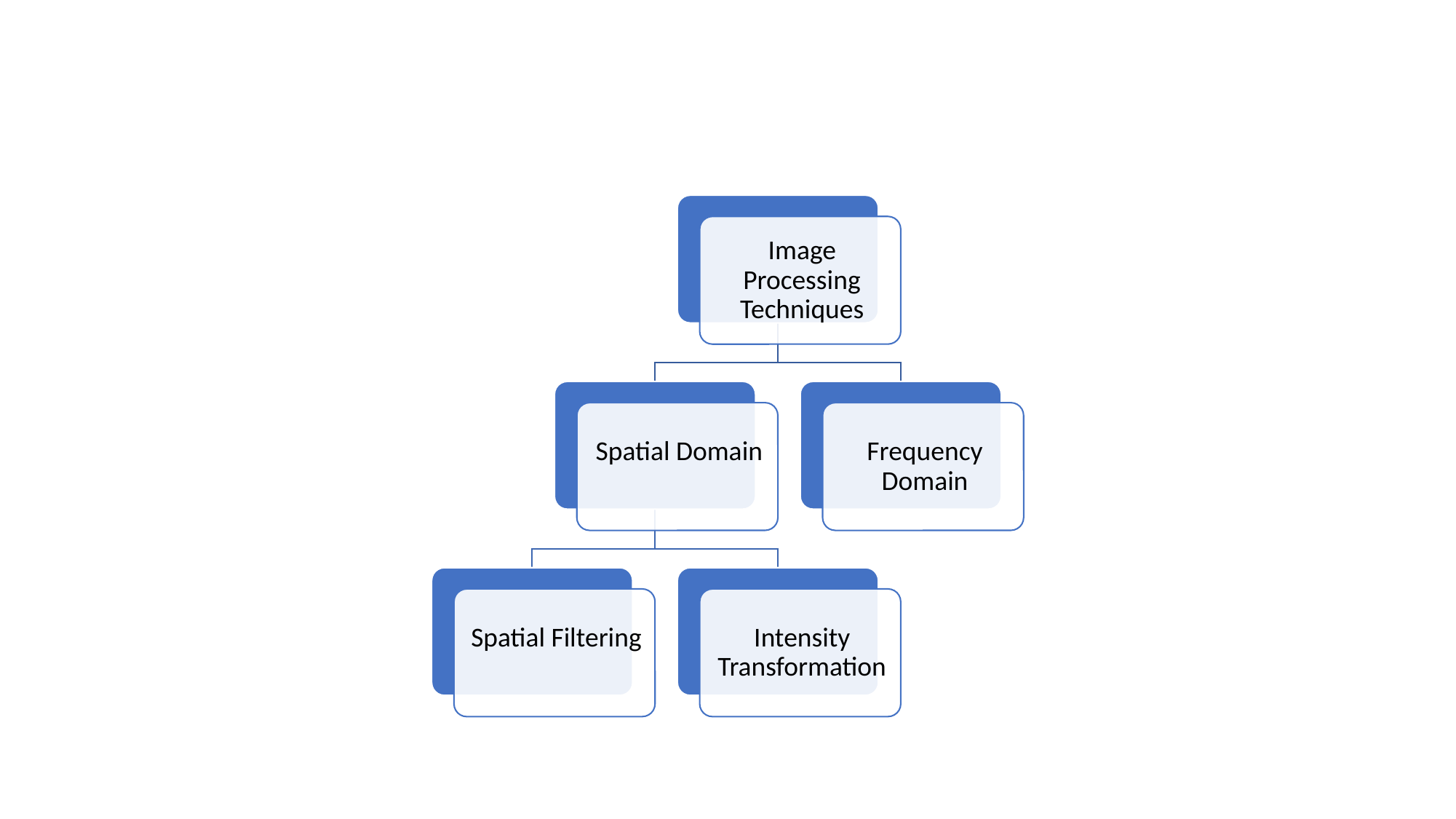

Image Processing Techniques
Spatial Domain
Spatial Filtering
Intensity Transformation
Frequency Domain